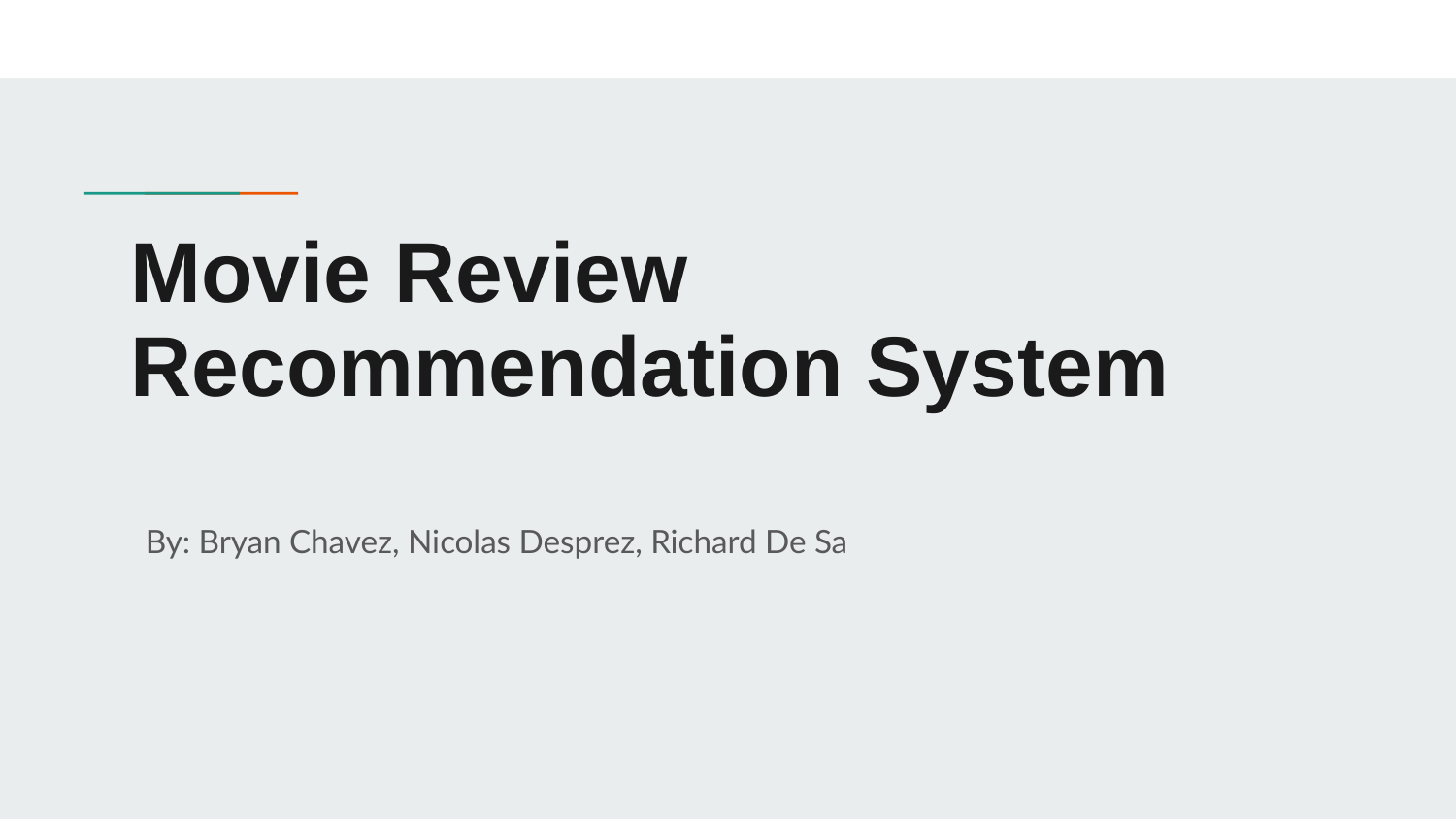

# Movie Review Recommendation System
By: Bryan Chavez, Nicolas Desprez, Richard De Sa